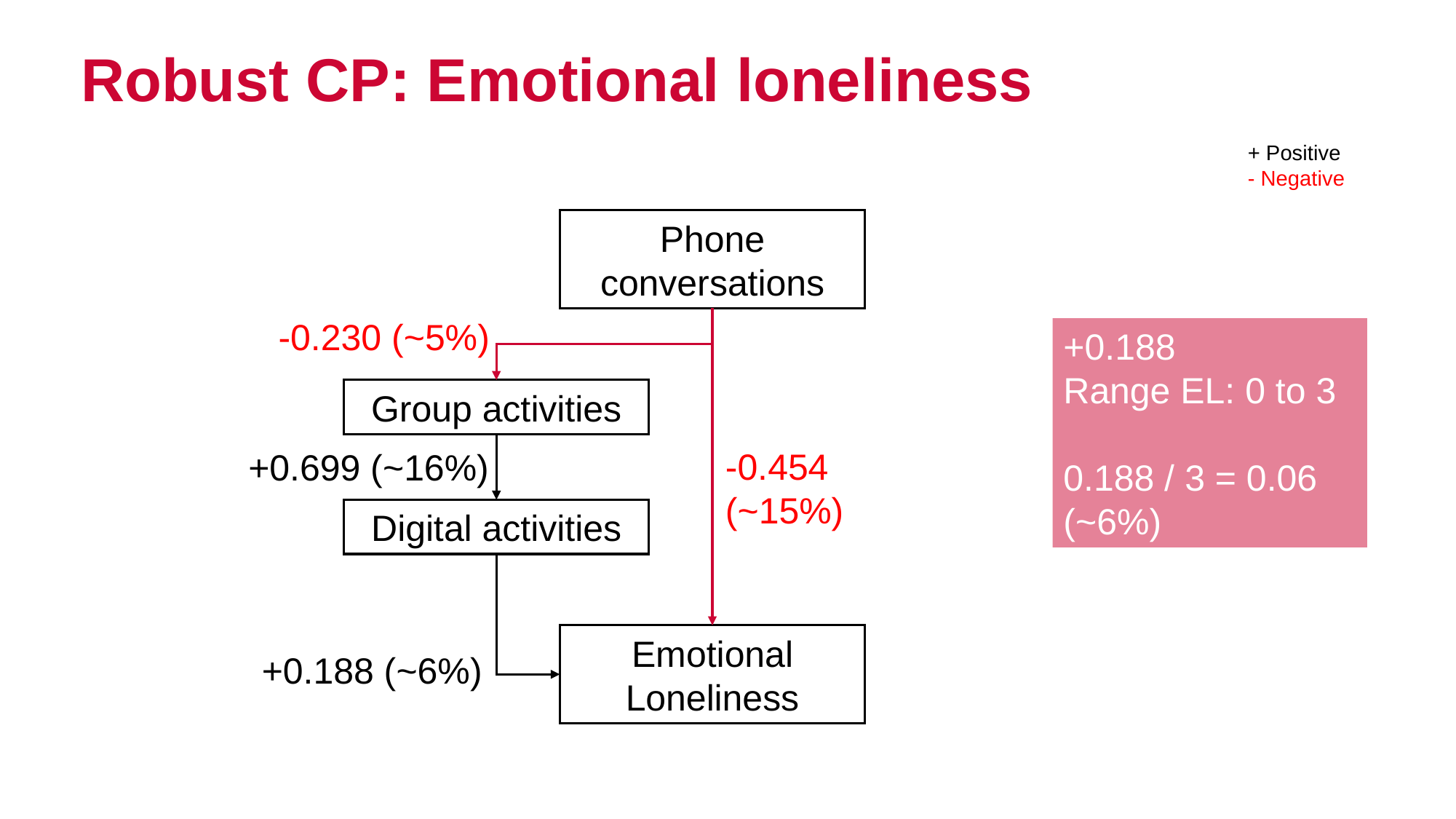

# Robust CP: Emotional loneliness
+ Positive
- Negative
Phone conversations
-0.230 (~5%)
+0.188
Range EL: 0 to 3

0.188 / 3 = 0.06
(~6%)
Group activities
-0.454 (~15%)
+0.699 (~16%)
Digital activities
Emotional Loneliness
+0.188 (~6%)